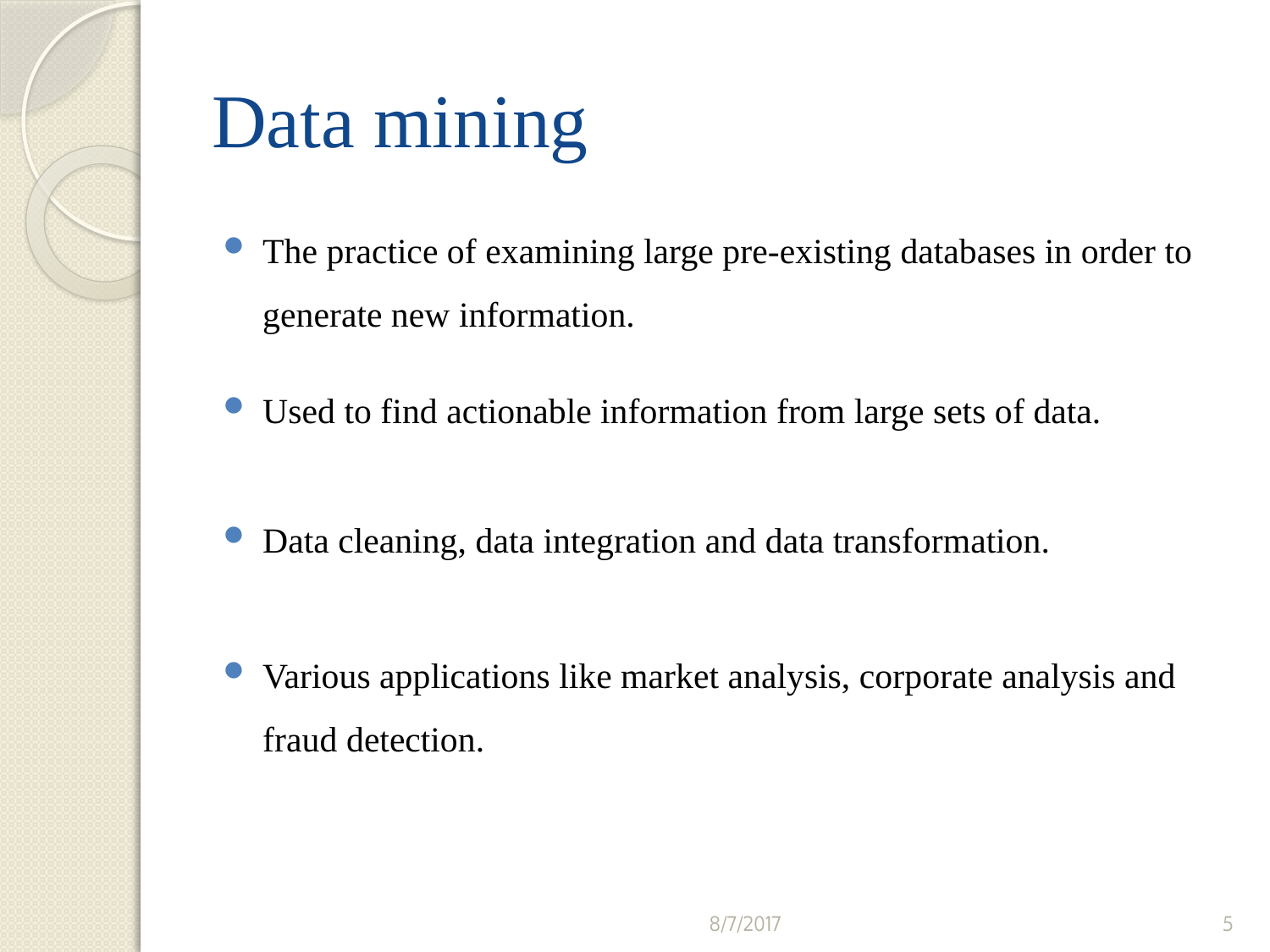

# Data mining
The practice of examining large pre-existing databases in order to generate new information.
Used to find actionable information from large sets of data.

Data cleaning, data integration and data transformation.

Various applications like market analysis, corporate analysis and fraud detection.
8/7/2017
5